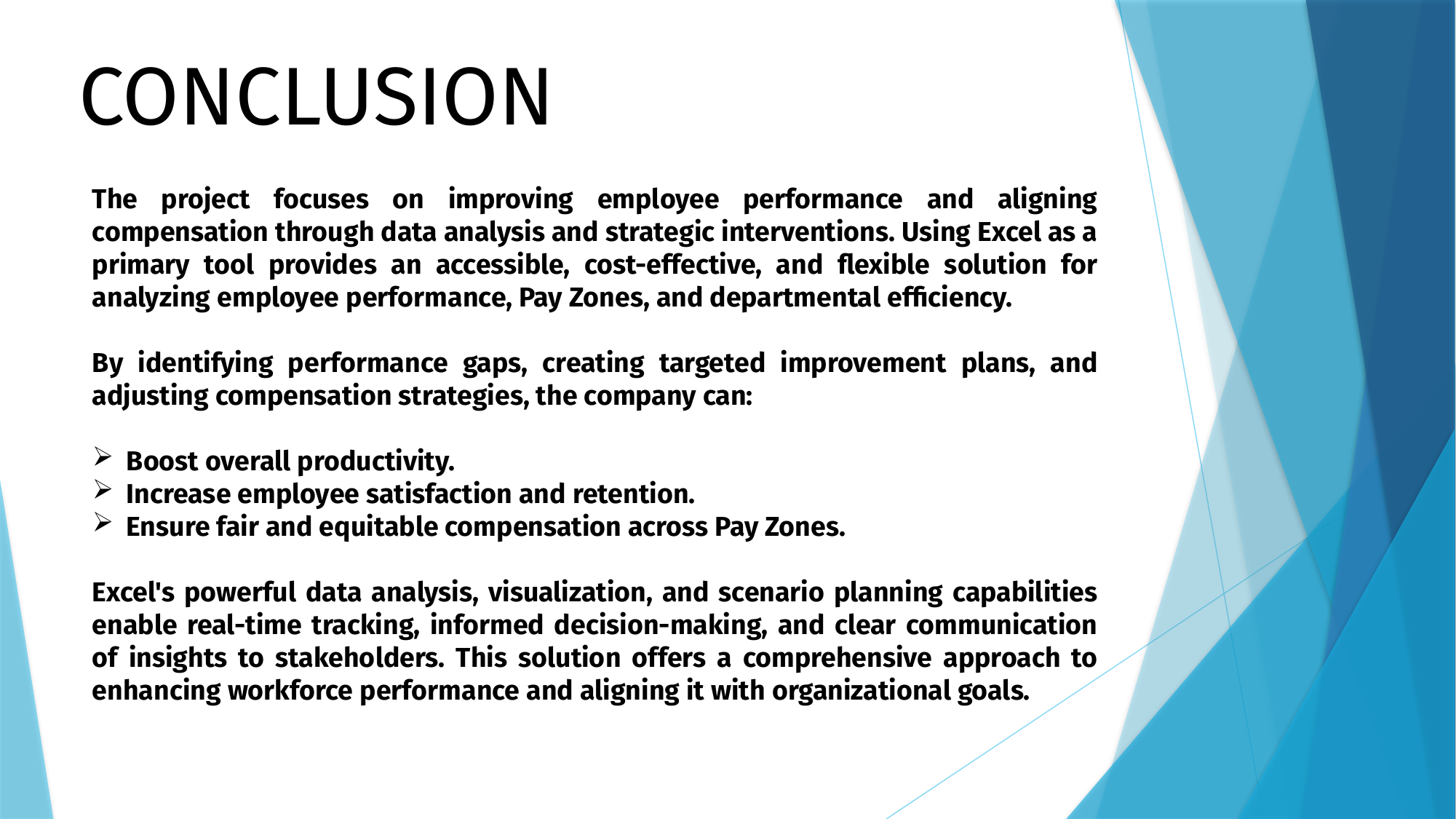

CONCLUSION
The project focuses on improving employee performance and aligning compensation through data analysis and strategic interventions. Using Excel as a primary tool provides an accessible, cost-effective, and flexible solution for analyzing employee performance, Pay Zones, and departmental efficiency.

By identifying performance gaps, creating targeted improvement plans, and adjusting compensation strategies, the company can:

Boost overall productivity.
Increase employee satisfaction and retention.
Ensure fair and equitable compensation across Pay Zones.

Excel's powerful data analysis, visualization, and scenario planning capabilities enable real-time tracking, informed decision-making, and clear communication of insights to stakeholders. This solution offers a comprehensive approach to enhancing workforce performance and aligning it with organizational goals.